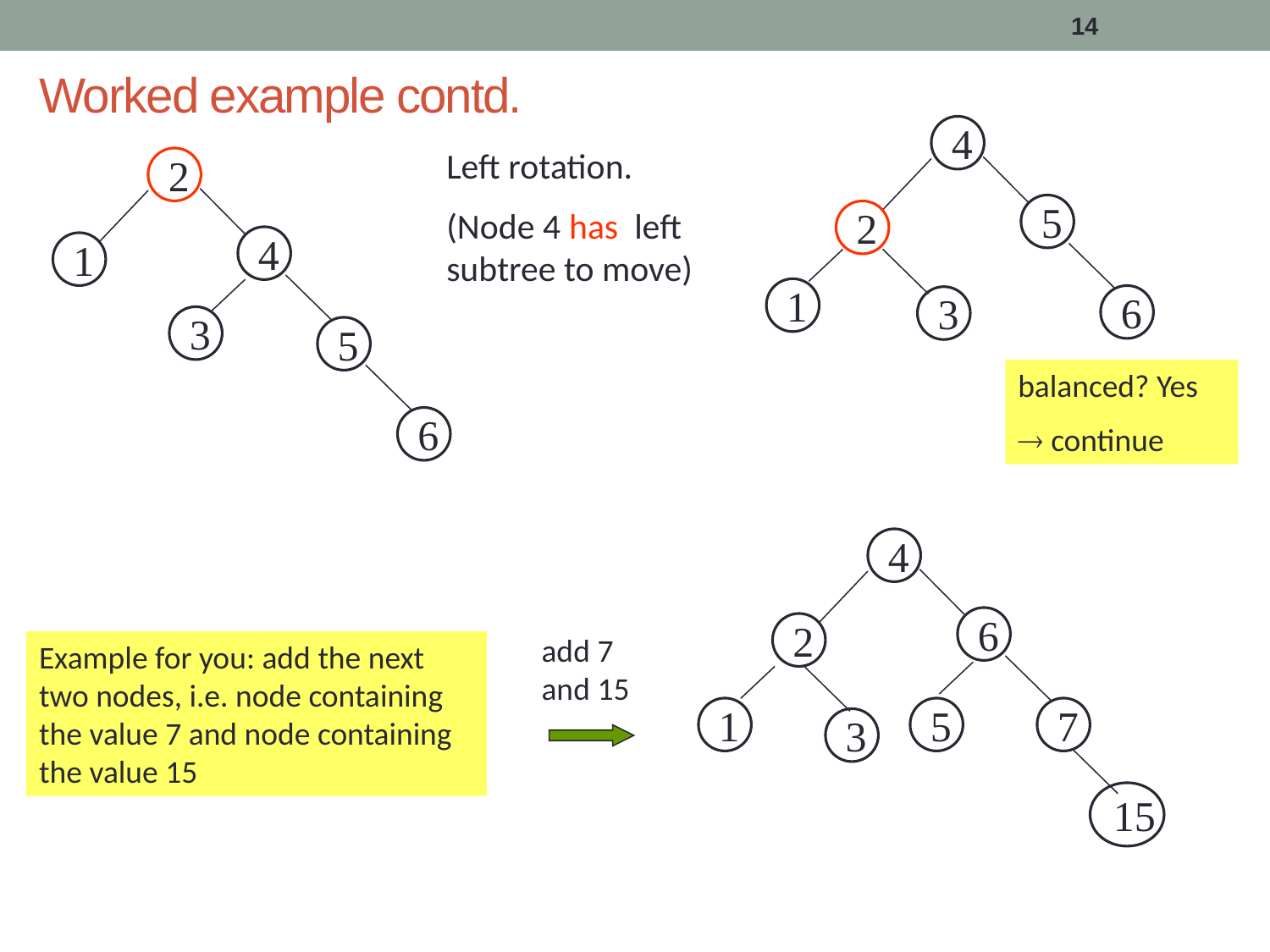

14
# Worked example contd.
4

5
2
1
6
3
Left rotation.
(Node 4 has  left subtree to move)
2

4
1
3
5
6
balanced? Yes
→ continue
4

6
2
1
5
7
3
15
add 7 and 15
Example for you: add the next two nodes, i.e. node containing the value 7 and node containing the value 15